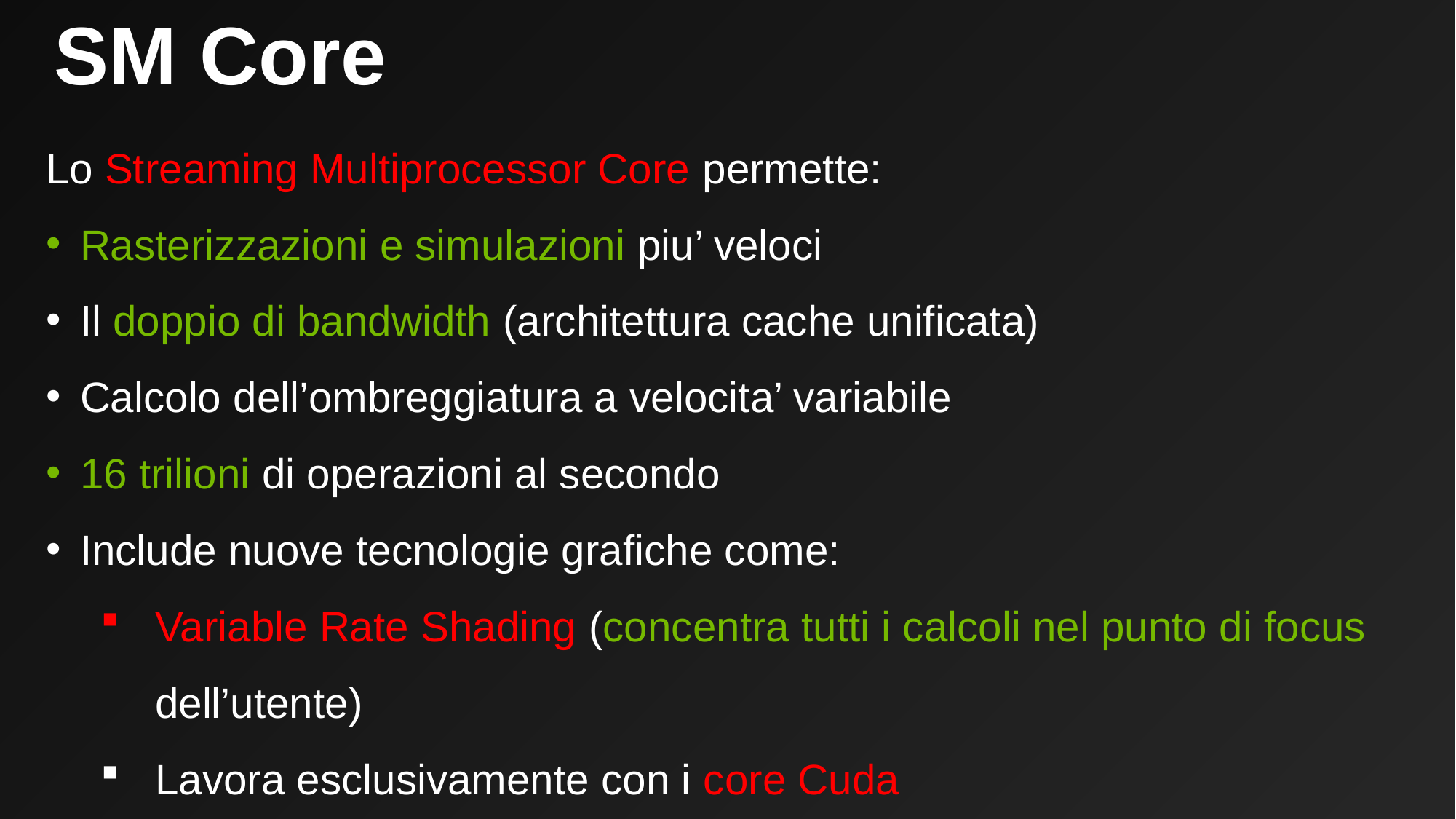

# SM Core
Lo Streaming Multiprocessor Core permette:
Rasterizzazioni e simulazioni piu’ veloci
Il doppio di bandwidth (architettura cache unificata)
Calcolo dell’ombreggiatura a velocita’ variabile
16 trilioni di operazioni al secondo
Include nuove tecnologie grafiche come:
Variable Rate Shading (concentra tutti i calcoli nel punto di focus dell’utente)
Lavora esclusivamente con i core Cuda